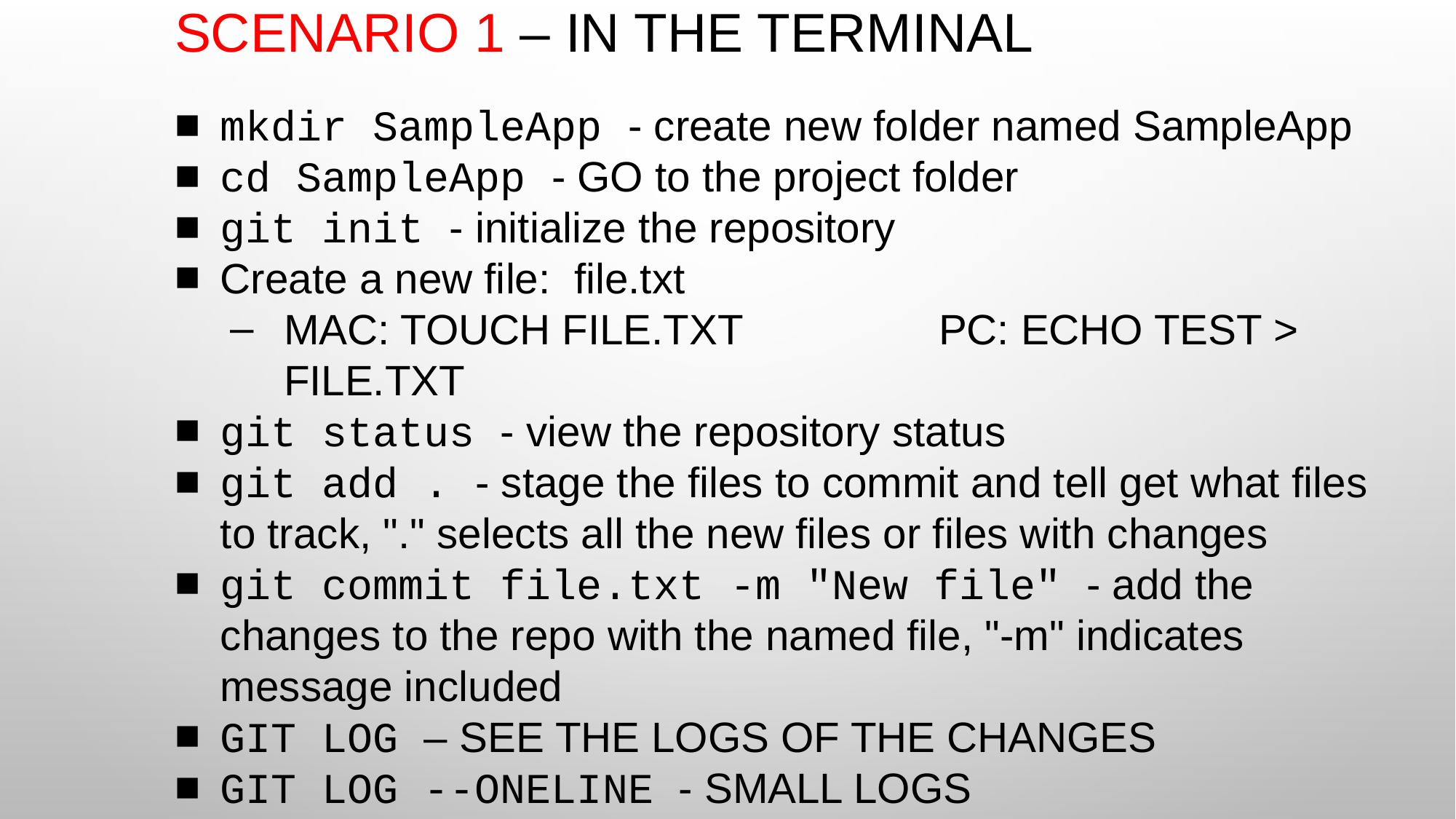

# Scenario 1 – In the terminal
mkdir SampleApp - create new folder named SampleApp
cd SampleApp - go to the project folder
git init - initialize the repository
Create a new file:  file.txt
Mac: touch file.txt		PC: echo test > file.txt
git status - view the repository status
git add . - stage the files to commit and tell get what files to track, "." selects all the new files or files with changes
git commit file.txt -m "New file" - add the changes to the repo with the named file, "-m" indicates message included
git log – see the logs of the changes
git log --oneline - small logs